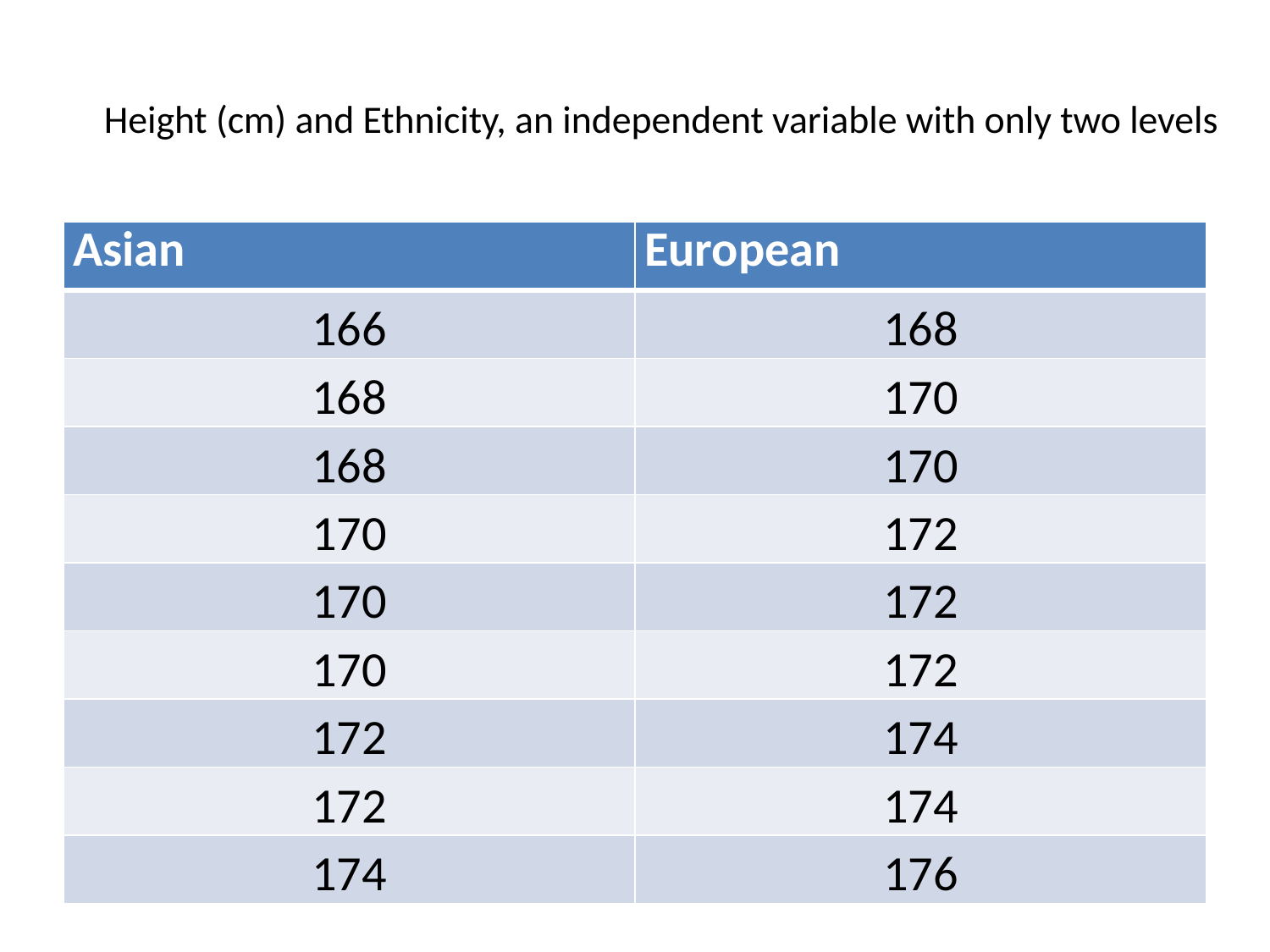

# Height (cm) and Ethnicity, an independent variable with only two levels
| Asian | European |
| --- | --- |
| 166 | 168 |
| 168 | 170 |
| 168 | 170 |
| 170 | 172 |
| 170 | 172 |
| 170 | 172 |
| 172 | 174 |
| 172 | 174 |
| 174 | 176 |